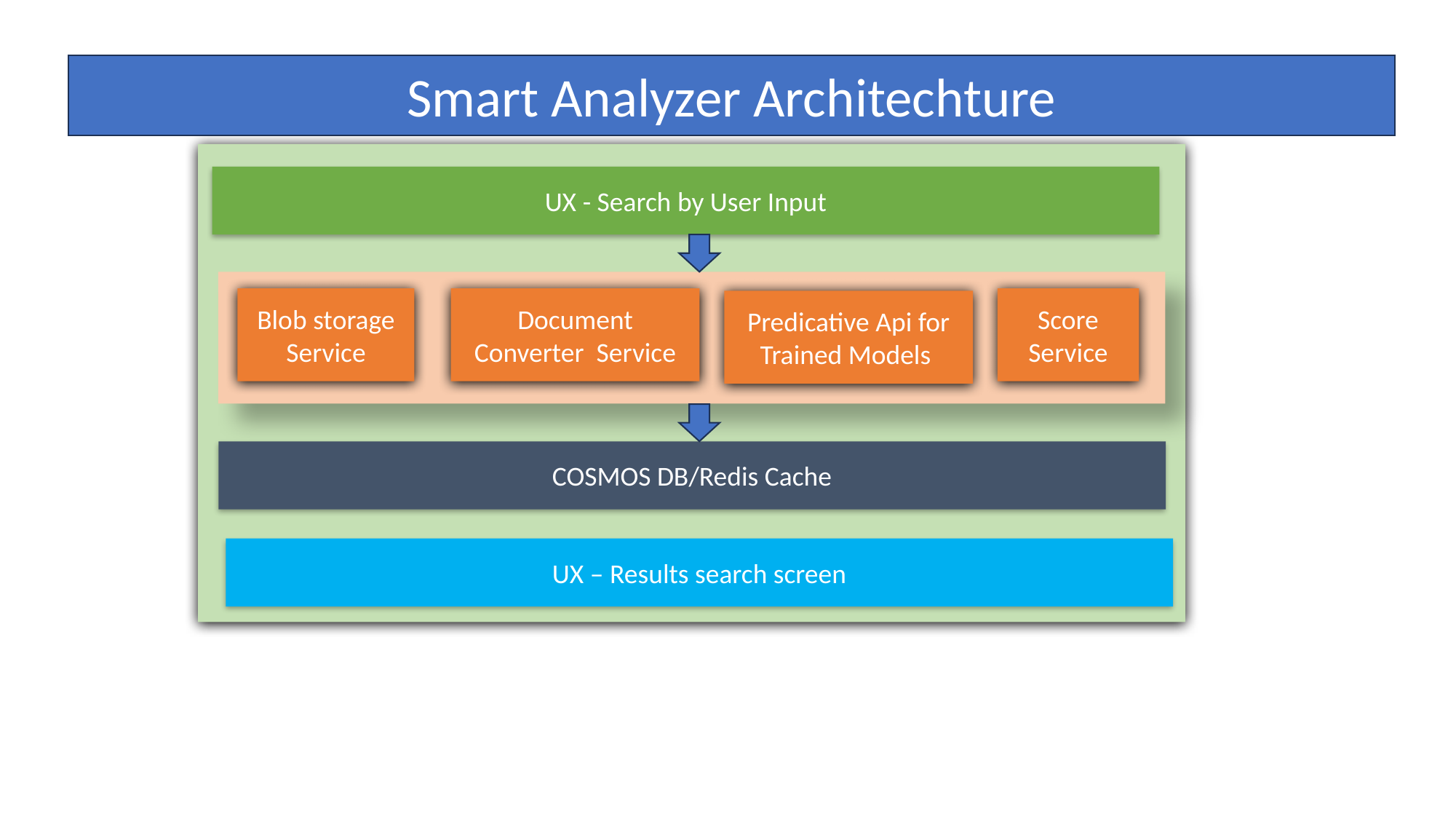

Smart Analyzer Architechture

UX - Search by User Input

Document Converter  Service
Score Service
Blob storage Service
Predicative Api for Trained Models

COSMOS DB/Redis Cache
UX – Results search screen